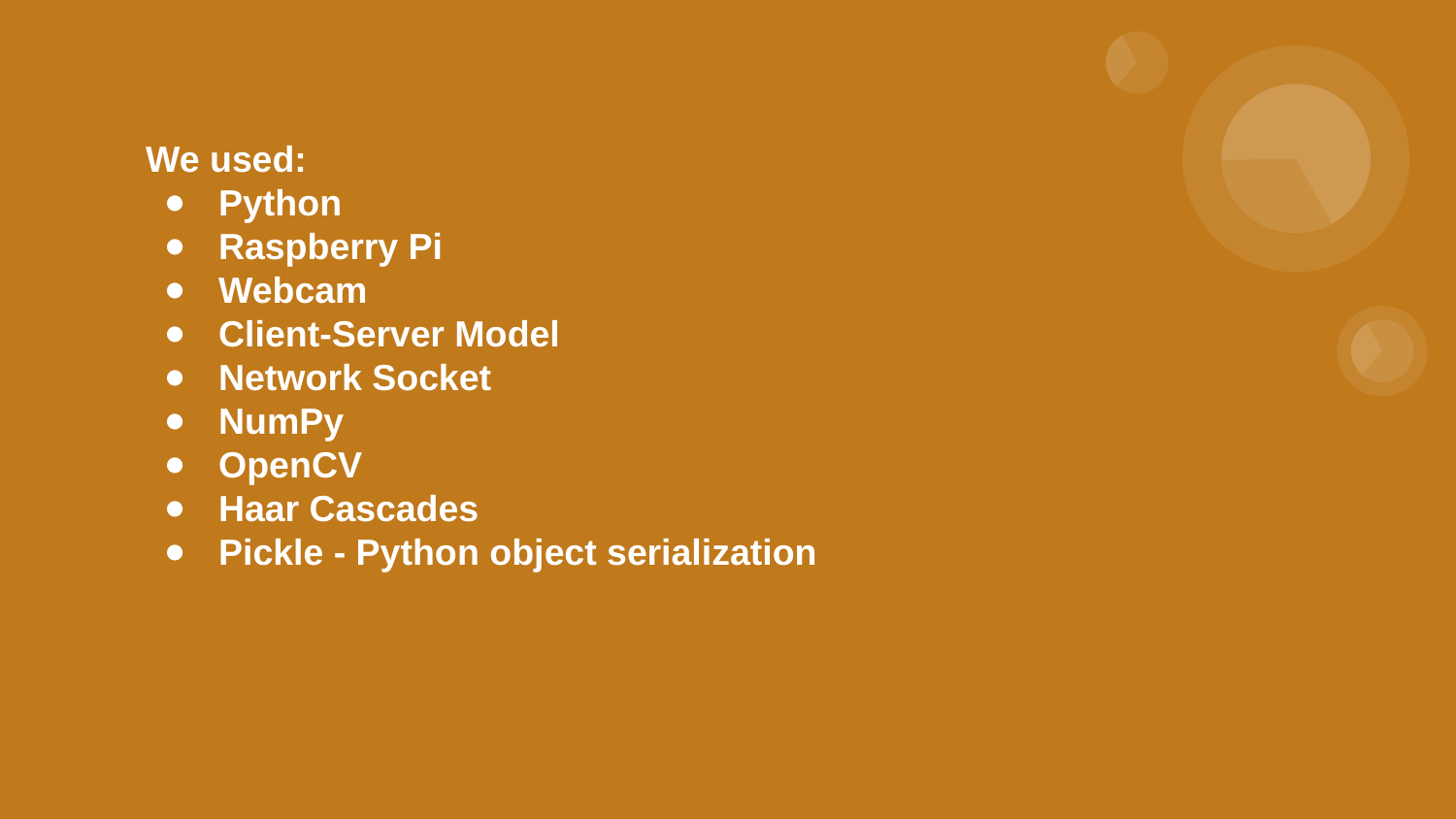

# We used:
Python
Raspberry Pi
Webcam
Client-Server Model
Network Socket
NumPy
OpenCV
Haar Cascades
Pickle - Python object serialization